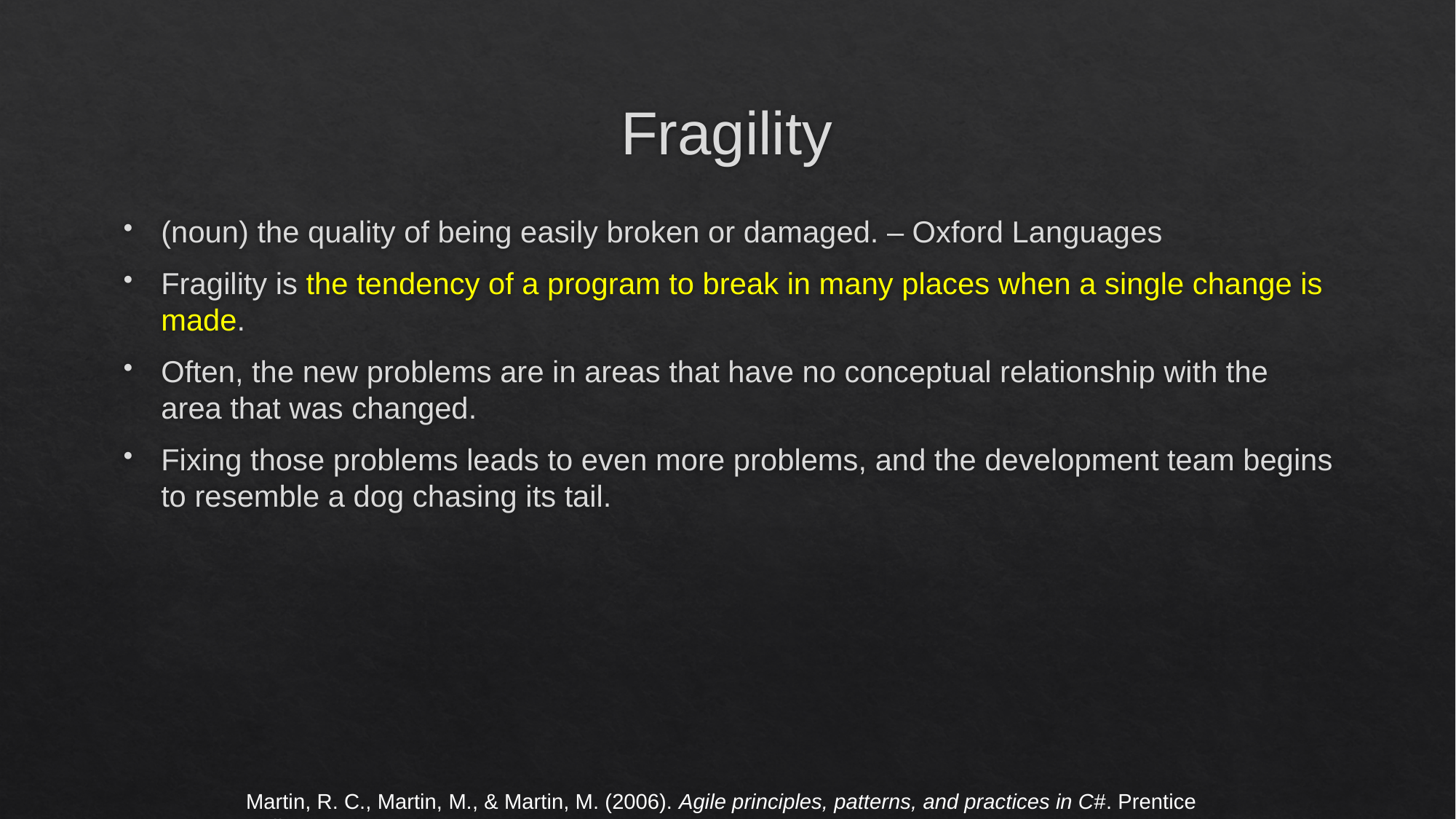

# Fragility
(noun) the quality of being easily broken or damaged. – Oxford Languages
Fragility is the tendency of a program to break in many places when a single change is made.
Often, the new problems are in areas that have no conceptual relationship with the area that was changed.
Fixing those problems leads to even more problems, and the development team begins to resemble a dog chasing its tail.
Martin, R. C., Martin, M., & Martin, M. (2006). Agile principles, patterns, and practices in C#. Prentice Hall.